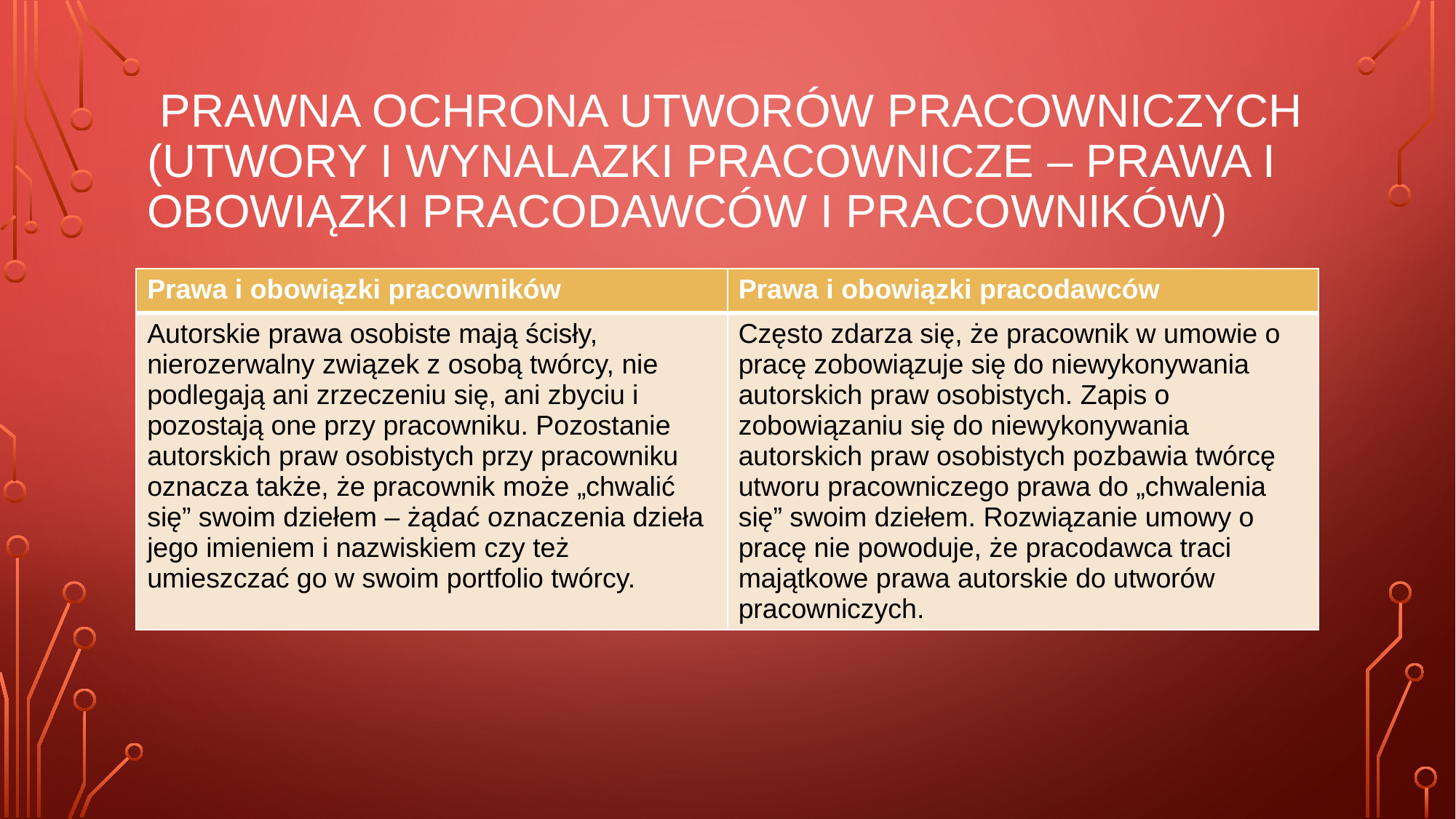

# Prawna ochrona utworów pracowniczych (utwory i wynalazki pracownicze – prawa i obowiązki pracodawców i pracowników)
| Prawa i obowiązki pracowników | Prawa i obowiązki pracodawców |
| --- | --- |
| Autorskie prawa osobiste mają ścisły, nierozerwalny związek z osobą twórcy, nie podlegają ani zrzeczeniu się, ani zbyciu i pozostają one przy pracowniku. Pozostanie autorskich praw osobistych przy pracowniku oznacza także, że pracownik może „chwalić się” swoim dziełem – żądać oznaczenia dzieła jego imieniem i nazwiskiem czy też umieszczać go w swoim portfolio twórcy. | Często zdarza się, że pracownik w umowie o pracę zobowiązuje się do niewykonywania autorskich praw osobistych. Zapis o zobowiązaniu się do niewykonywania autorskich praw osobistych pozbawia twórcę utworu pracowniczego prawa do „chwalenia się” swoim dziełem. Rozwiązanie umowy o pracę nie powoduje, że pracodawca traci majątkowe prawa autorskie do utworów pracowniczych. |